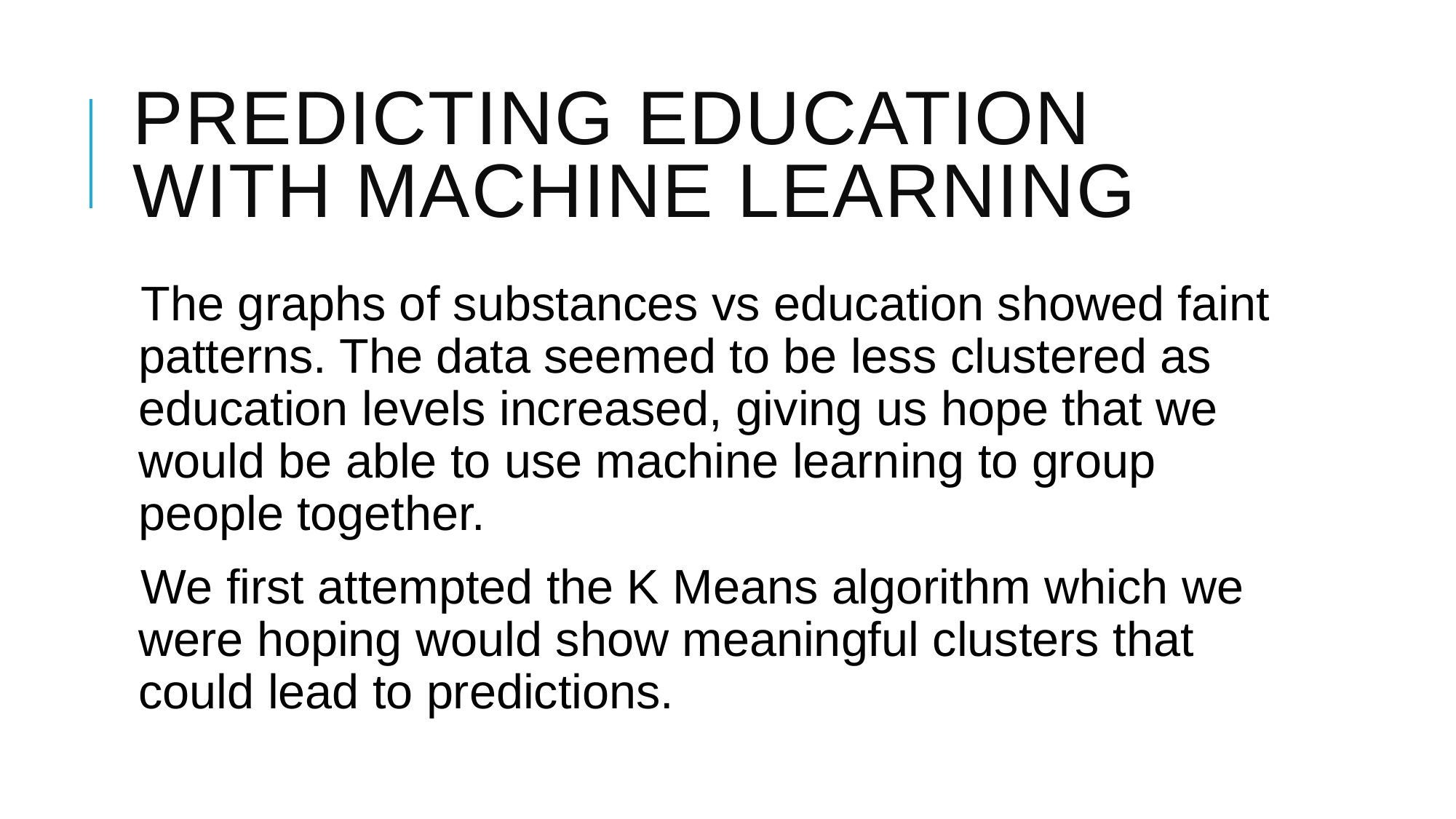

# Predicting education with machine learning
The graphs of substances vs education showed faint patterns. The data seemed to be less clustered as education levels increased, giving us hope that we would be able to use machine learning to group people together.
We first attempted the K Means algorithm which we were hoping would show meaningful clusters that could lead to predictions.